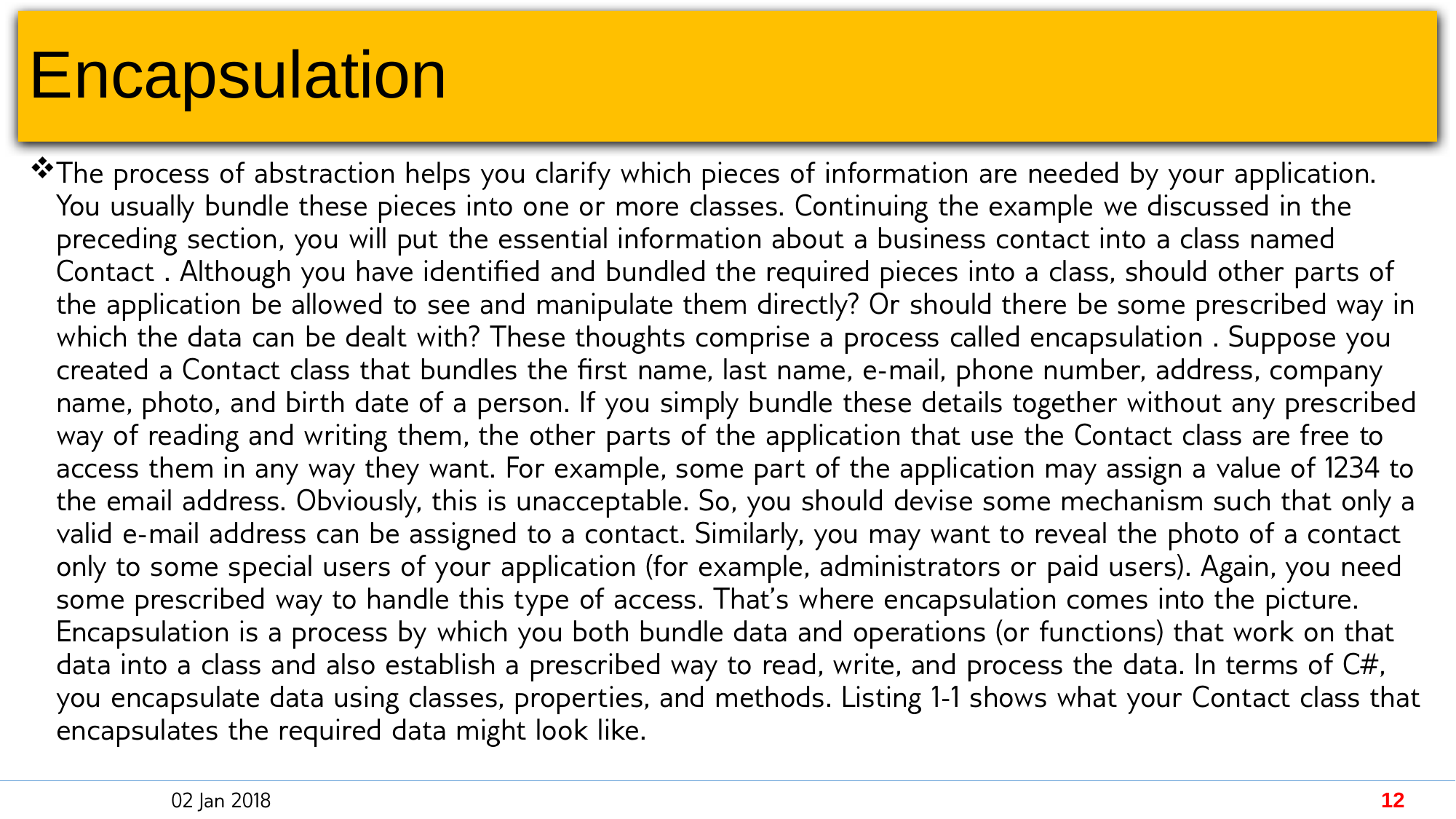

# Encapsulation
The process of abstraction helps you clarify which pieces of information are needed by your application. You usually bundle these pieces into one or more classes. Continuing the example we discussed in the preceding section, you will put the essential information about a business contact into a class named Contact . Although you have identified and bundled the required pieces into a class, should other parts of the application be allowed to see and manipulate them directly? Or should there be some prescribed way in which the data can be dealt with? These thoughts comprise a process called encapsulation . Suppose you created a Contact class that bundles the first name, last name, e-mail, phone number, address, company name, photo, and birth date of a person. If you simply bundle these details together without any prescribed way of reading and writing them, the other parts of the application that use the Contact class are free to access them in any way they want. For example, some part of the application may assign a value of 1234 to the email address. Obviously, this is unacceptable. So, you should devise some mechanism such that only a valid e-mail address can be assigned to a contact. Similarly, you may want to reveal the photo of a contact only to some special users of your application (for example, administrators or paid users). Again, you need some prescribed way to handle this type of access. That’s where encapsulation comes into the picture. Encapsulation is a process by which you both bundle data and operations (or functions) that work on that data into a class and also establish a prescribed way to read, write, and process the data. In terms of C#, you encapsulate data using classes, properties, and methods. Listing 1-1 shows what your Contact class that encapsulates the required data might look like.
02 Jan 2018
12